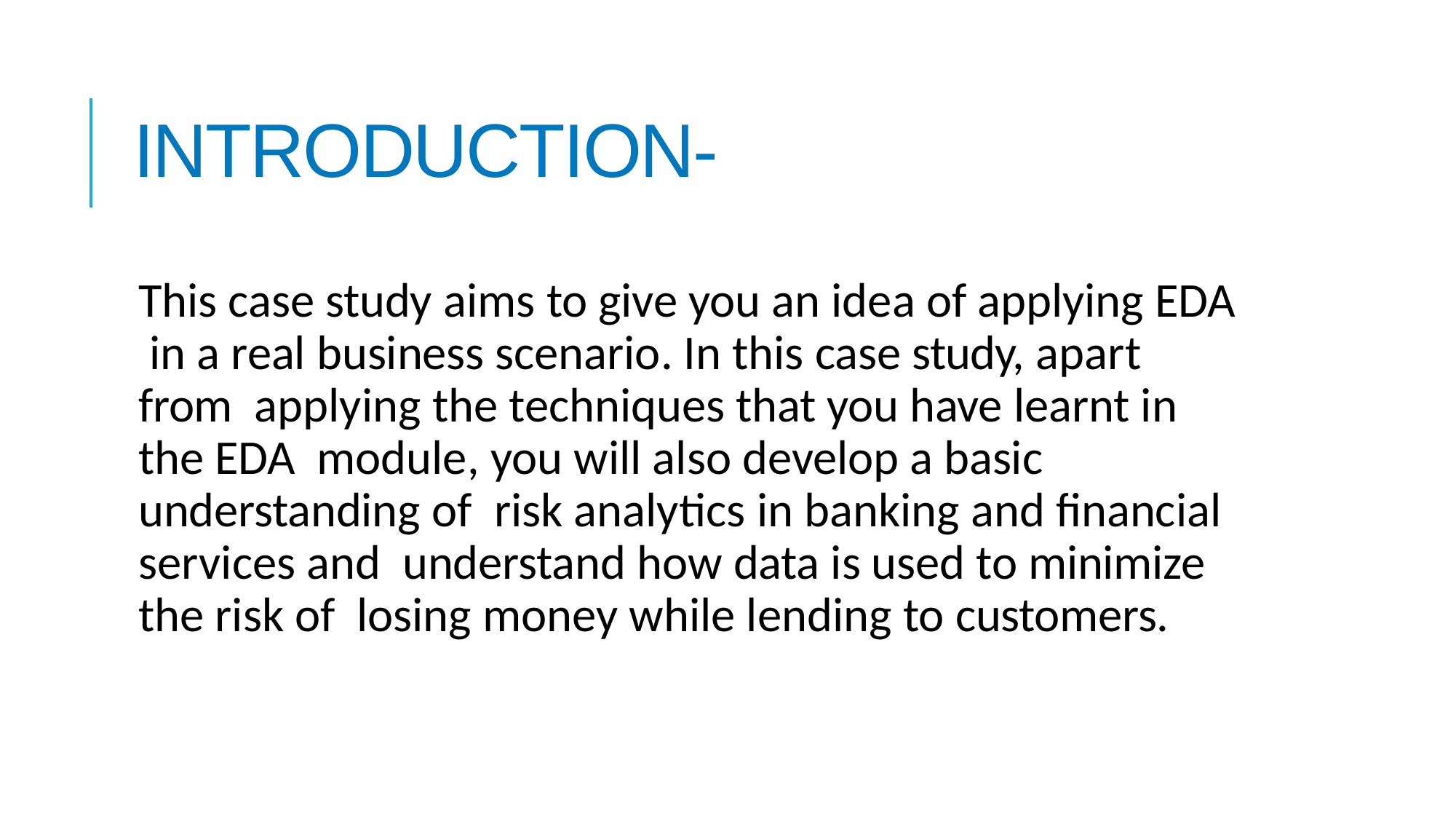

# INTRODUCTION-
This case study aims to give you an idea of applying EDA  in a real business scenario. In this case study, apart from  applying the techniques that you have learnt in the EDA  module, you will also develop a basic understanding of  risk analytics in banking and financial services and  understand how data is used to minimize the risk of  losing money while lending to customers.